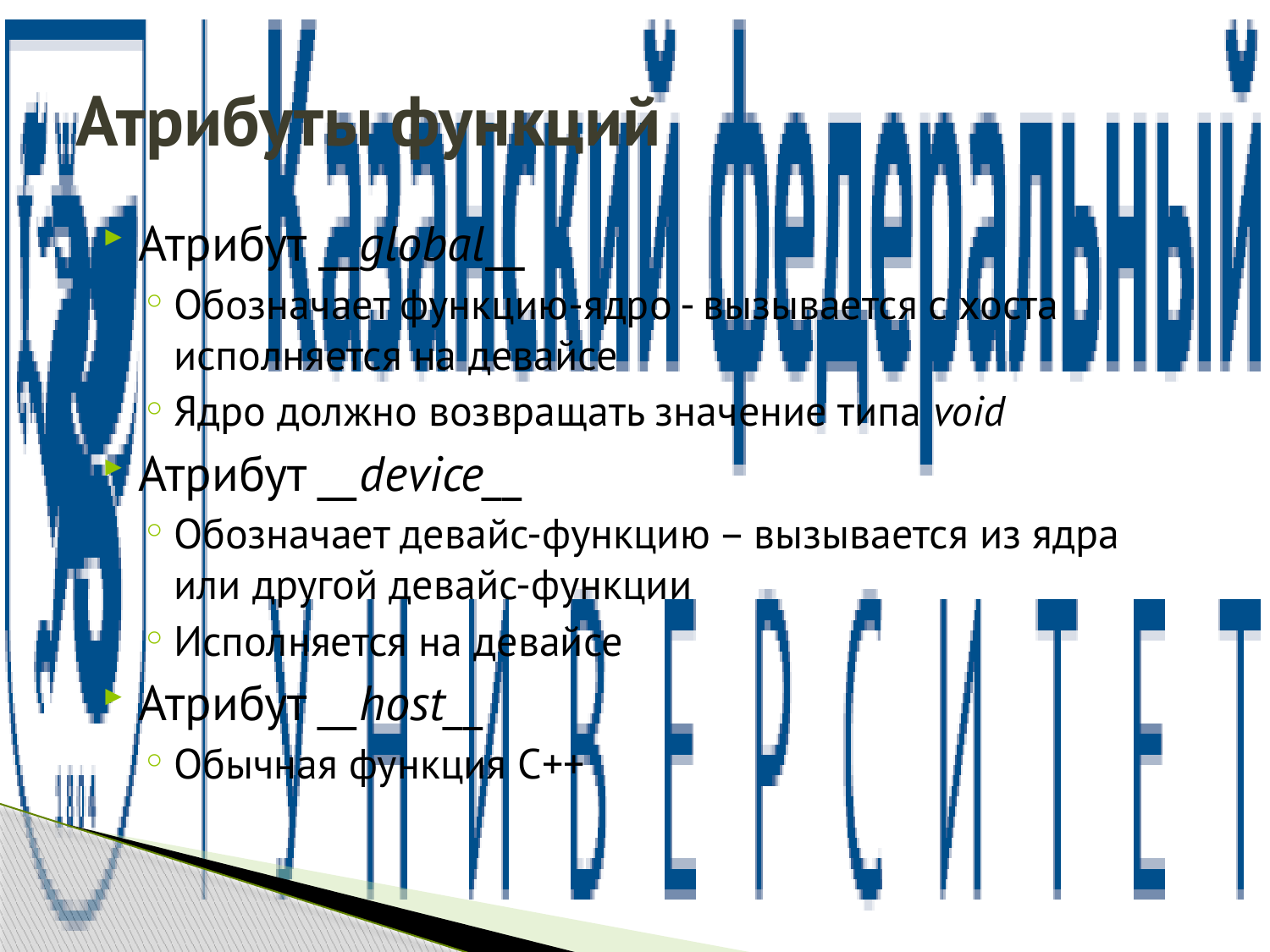

# Атрибуты функций
Атрибут __global__
Обозначает функцию-ядро - вызывается с хоста исполняется на девайсе
Ядро должно возвращать значение типа void
Атрибут __device__
Обозначает девайс-функцию – вызывается из ядра или другой девайс-функции
Исполняется на девайсе
Атрибут __host__
Обычная функция С++